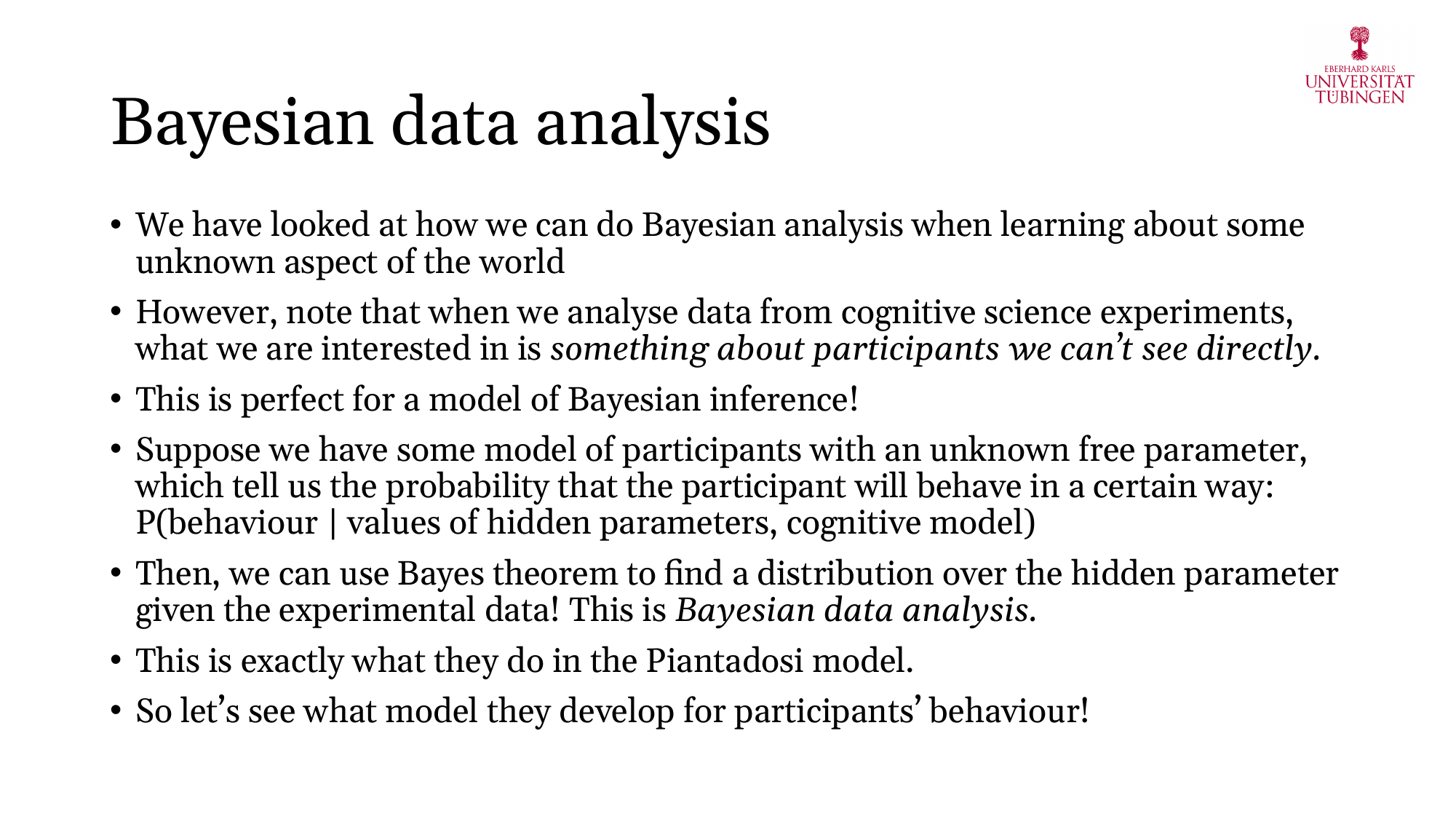

# Bayesian data analysis
We have looked at how we can do Bayesian analysis when learning about some unknown aspect of the world
However, note that when we analyse data from cognitive science experiments, what we are interested in is something about participants we can’t see directly.
This is perfect for a model of Bayesian inference!
Suppose we have some model of participants with an unknown free parameter, which tell us the probability that the participant will behave in a certain way: P(behaviour | values of hidden parameters, cognitive model)
Then, we can use Bayes theorem to find a distribution over the hidden parameter given the experimental data! This is Bayesian data analysis.
This is exactly what they do in the Piantadosi model.
So let’s see what model they develop for participants’ behaviour!